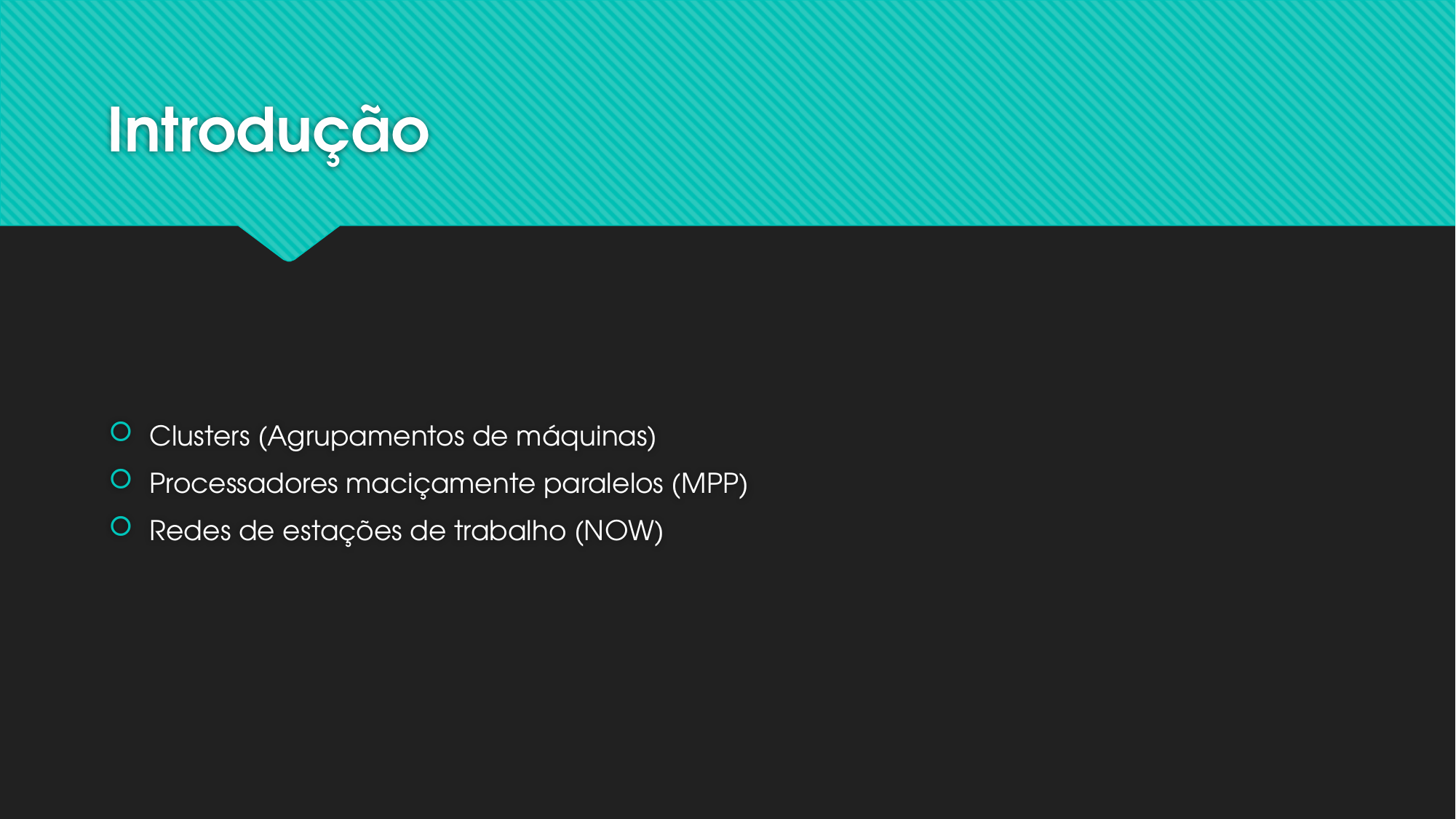

# Introdução
Clusters (Agrupamentos de máquinas)
Processadores maciçamente paralelos (MPP)
Redes de estações de trabalho (NOW)